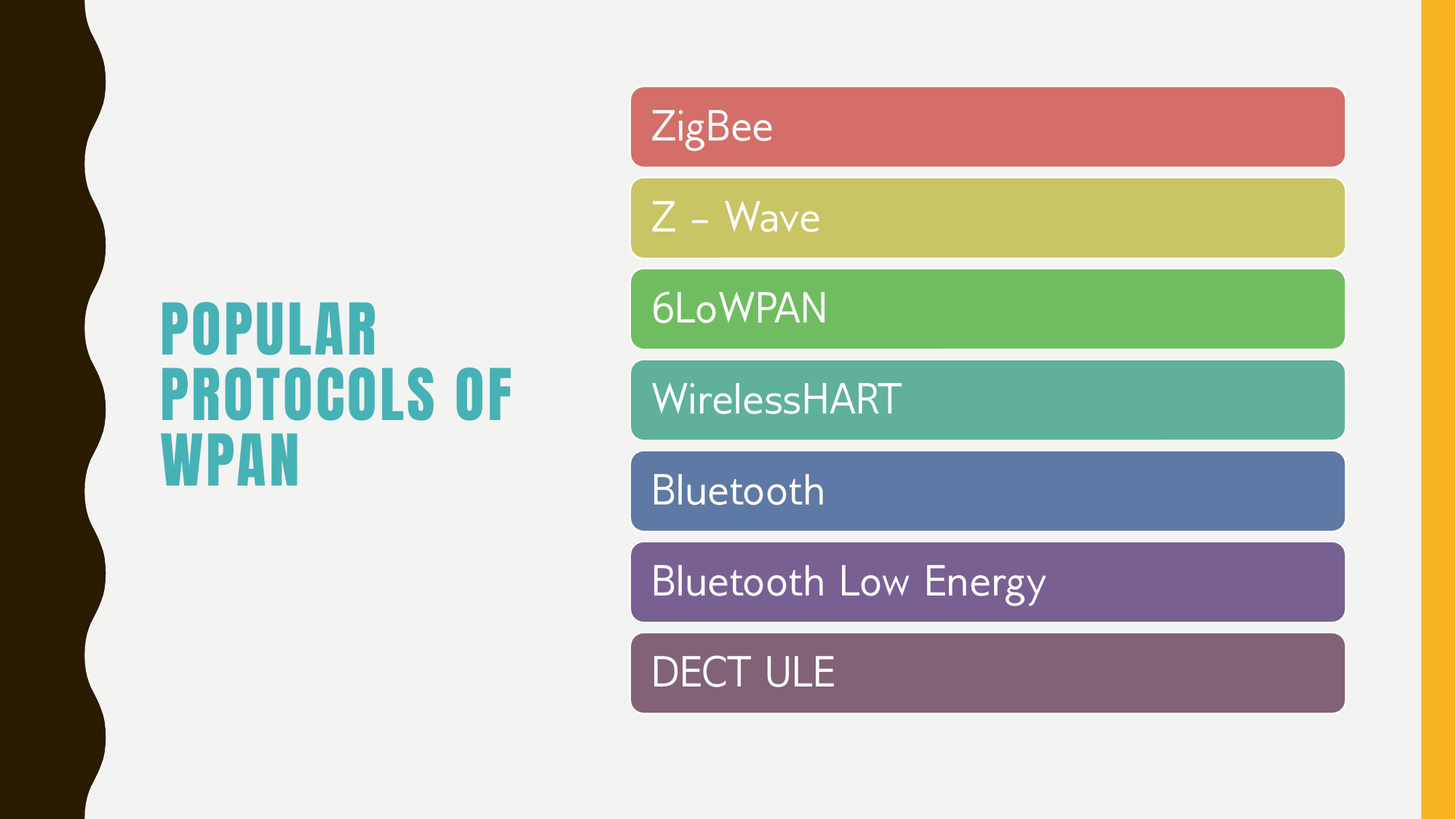

ZigBee
Z – Wave
6LoWPAN
WirelessHART
Bluetooth
Bluetooth Low Energy
DECT ULE
# Popular Protocols of WPAN